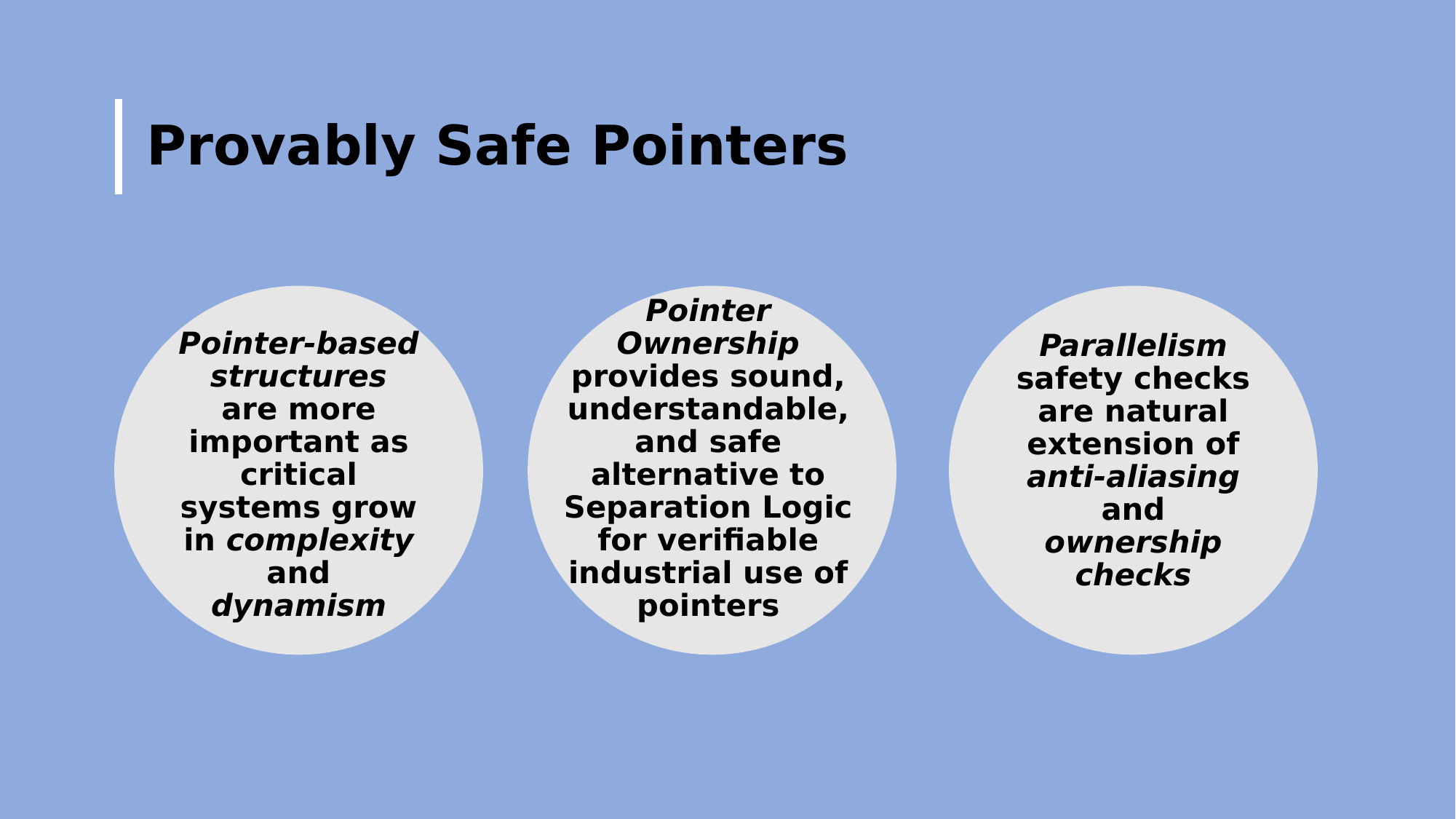

# Provably Safe Pointers
Pointer Ownership provides sound, understandable, and safe alternative to Separation Logic for verifiable industrial use of pointers
Parallelism safety checks are natural extension of anti-aliasing and ownership checks
Pointer-based structures are more important as critical systems grow in complexity and dynamism